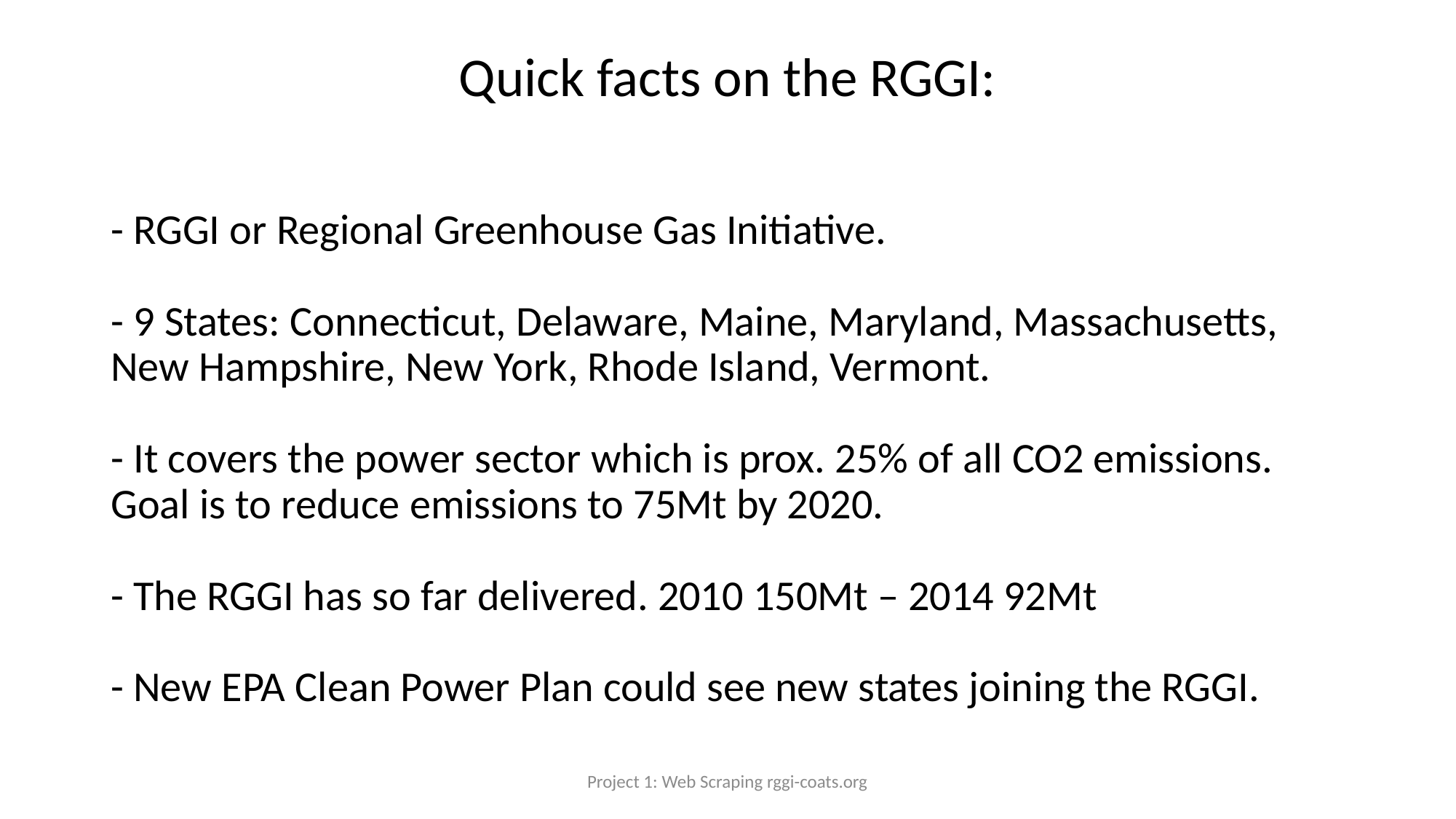

Quick facts on the RGGI:
# - RGGI or Regional Greenhouse Gas Initiative. - 9 States: Connecticut, Delaware, Maine, Maryland, Massachusetts, New Hampshire, New York, Rhode Island, Vermont. - It covers the power sector which is prox. 25% of all CO2 emissions. Goal is to reduce emissions to 75Mt by 2020. - The RGGI has so far delivered. 2010 150Mt – 2014 92Mt - New EPA Clean Power Plan could see new states joining the RGGI.
Project 1: Web Scraping rggi-coats.org